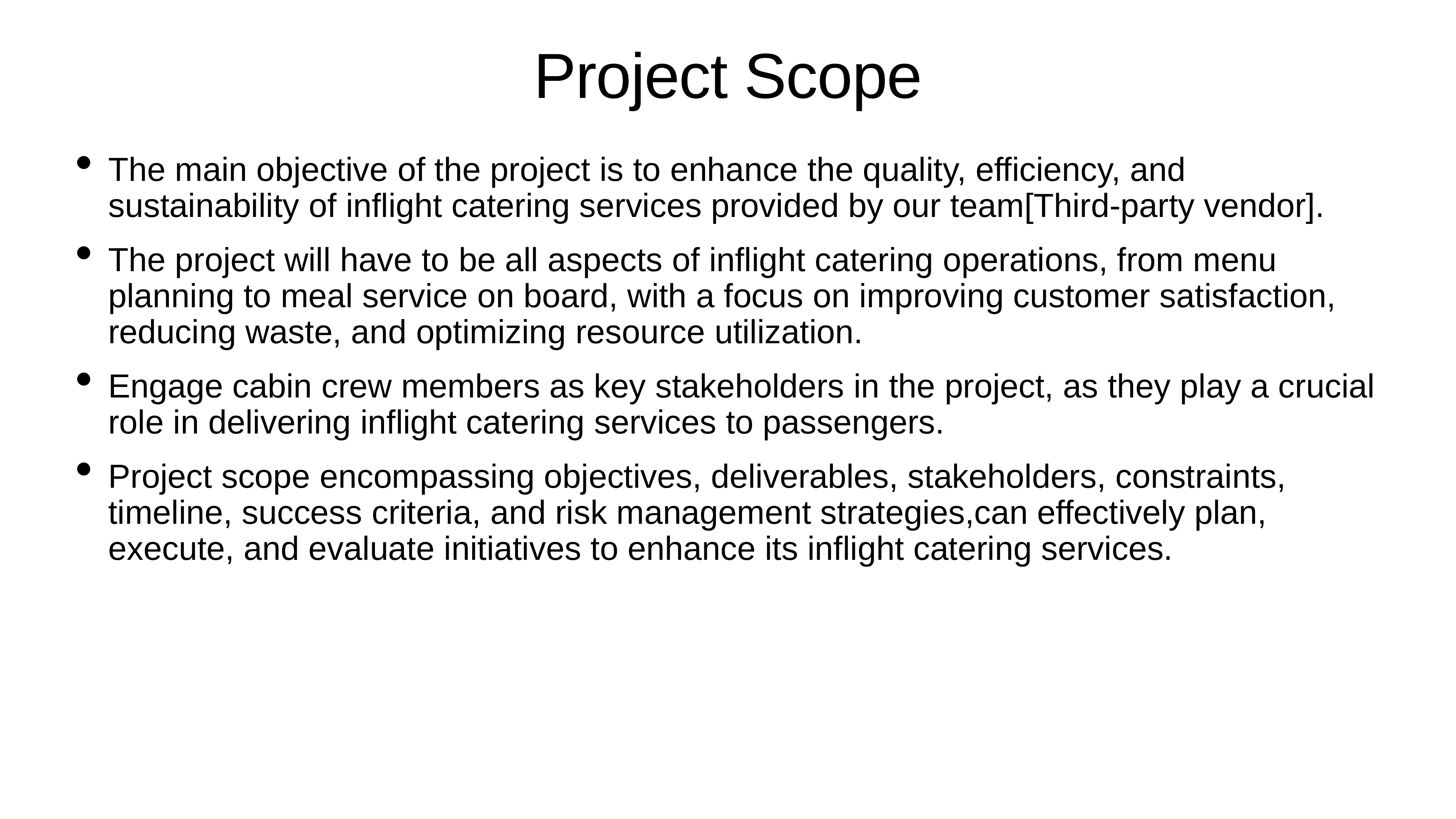

# Project Scope
The main objective of the project is to enhance the quality, efficiency, and sustainability of inflight catering services provided by our team[Third-party vendor].
The project will have to be all aspects of inflight catering operations, from menu planning to meal service on board, with a focus on improving customer satisfaction, reducing waste, and optimizing resource utilization.
Engage cabin crew members as key stakeholders in the project, as they play a crucial role in delivering inflight catering services to passengers.
Project scope encompassing objectives, deliverables, stakeholders, constraints, timeline, success criteria, and risk management strategies,can effectively plan, execute, and evaluate initiatives to enhance its inflight catering services.